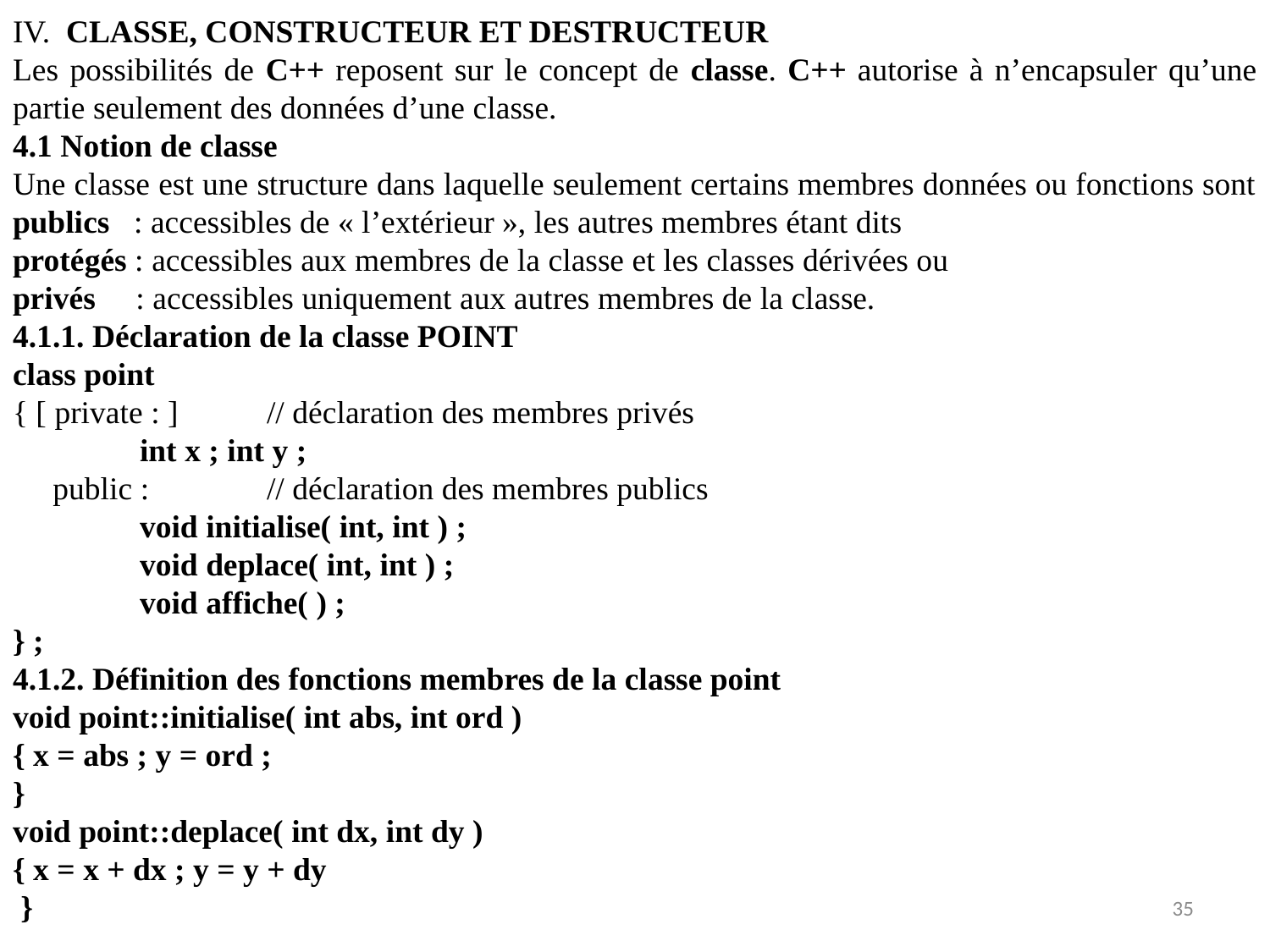

IV.  CLASSE, CONSTRUCTEUR ET DESTRUCTEUR
Les possibilités de C++ reposent sur le concept de classe. C++ autorise à n’encapsuler qu’une partie seulement des données d’une classe.
4.1 Notion de classe
Une classe est une structure dans laquelle seulement certains membres données ou fonctions sont publics   : accessibles de « l’extérieur », les autres membres étant dits
protégés : accessibles aux membres de la classe et les classes dérivées ou
privés     : accessibles uniquement aux autres membres de la classe.
4.1.1. Déclaration de la classe POINT
class point
{ [ private : ]	// déclaration des membres privés
	int x ; int y ;
     public :	// déclaration des membres publics
	void initialise( int, int ) ;
	void deplace( int, int ) ;
	void affiche( ) ;
} ;
4.1.2. Définition des fonctions membres de la classe point
void point::initialise( int abs, int ord )
{ x = abs ; y = ord ;
}
void point::deplace( int dx, int dy )
{ x = x + dx ; y = y + dy
 }
35